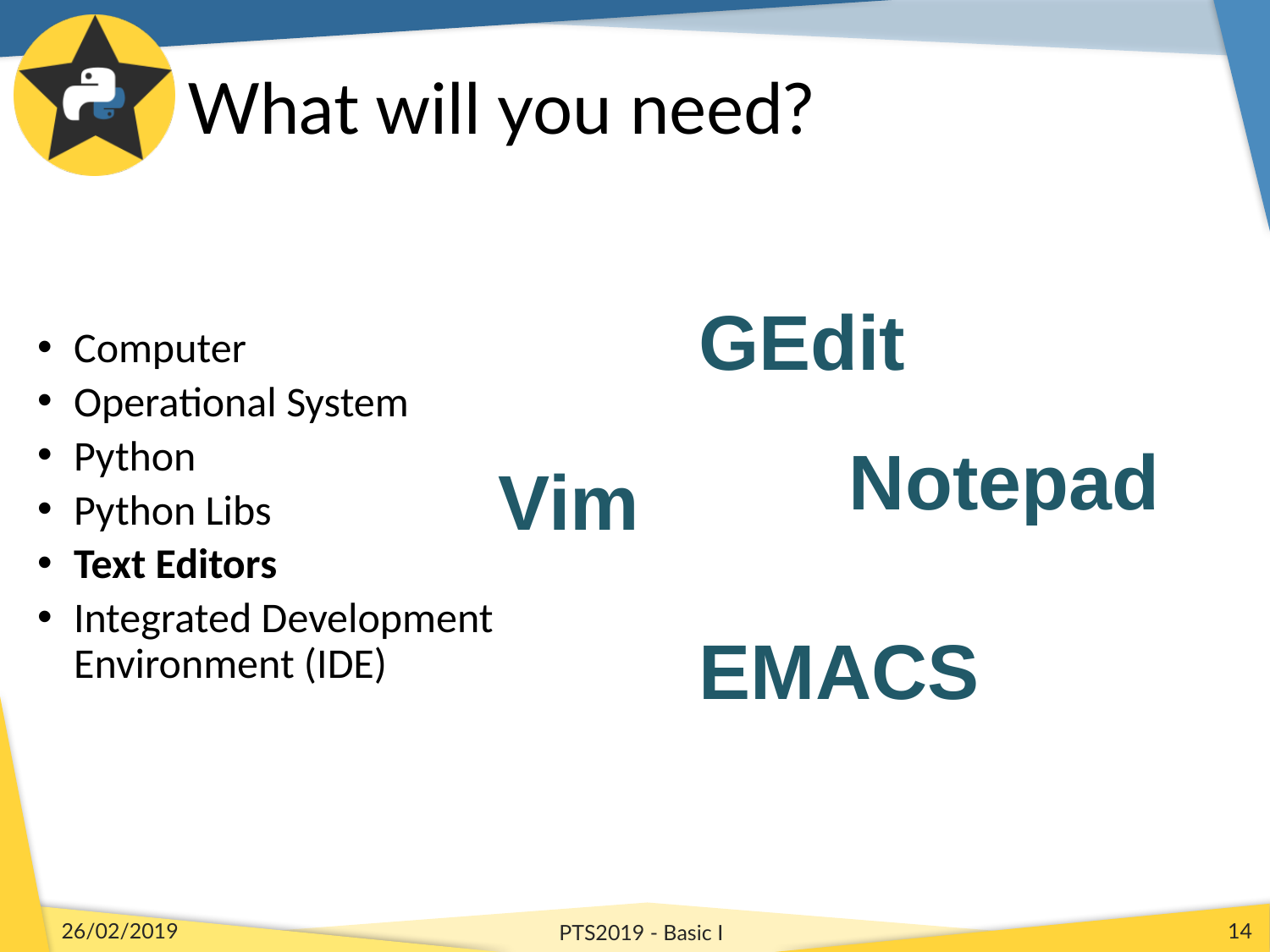

# What will you need?
Computer
Operational System
Python
Python Libs
Text Editors
Integrated Development    Environment (IDE)

GEdit
Notepad
Vim
EMACS
PTS2019 - Basic I
26/02/2019
14